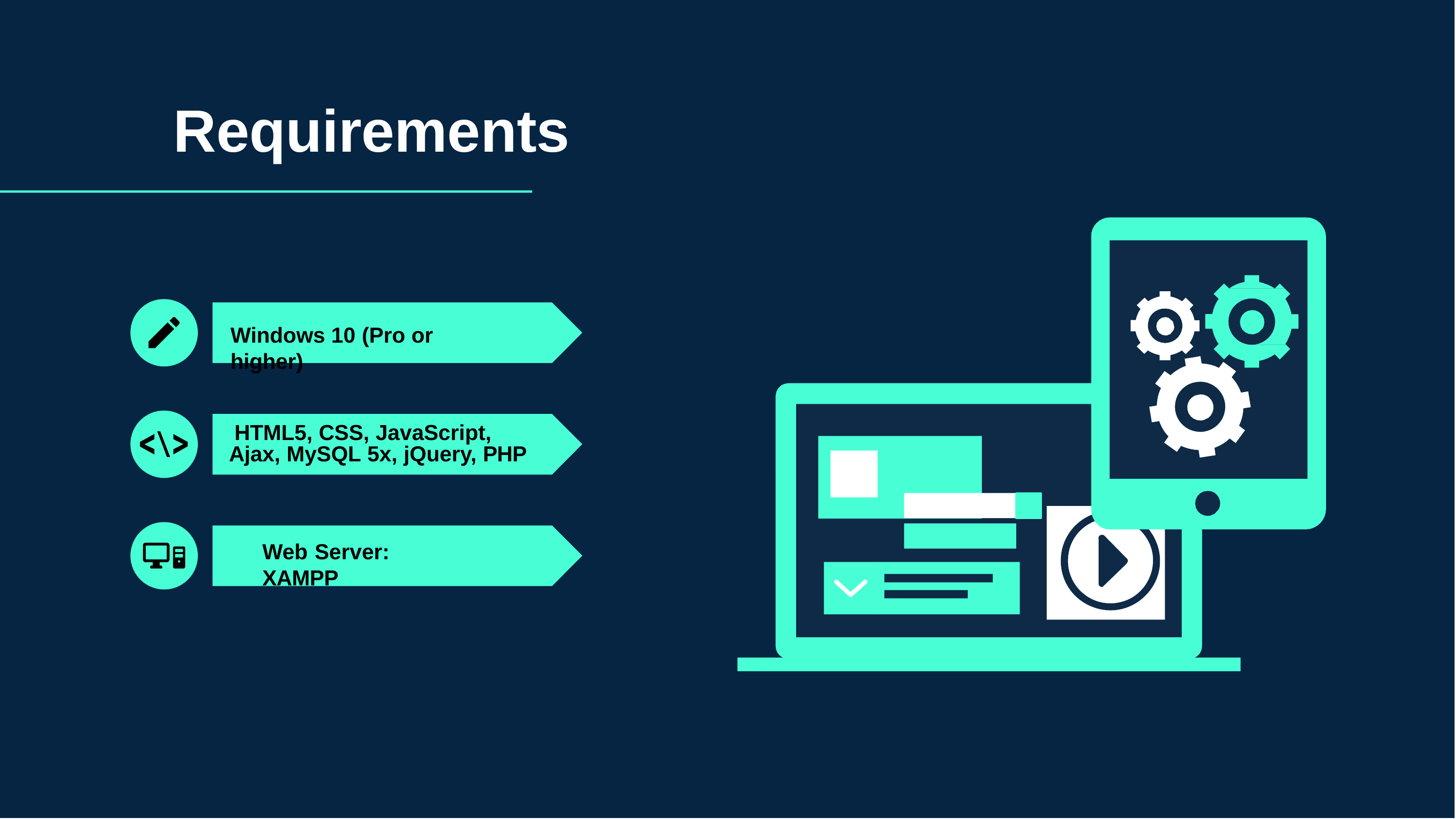

# Requirements

Windows 10 (Pro or higher)

HTML5, CSS, JavaScript, Ajax, MySQL 5x, jQuery, PHP

Web Server: XAMPP